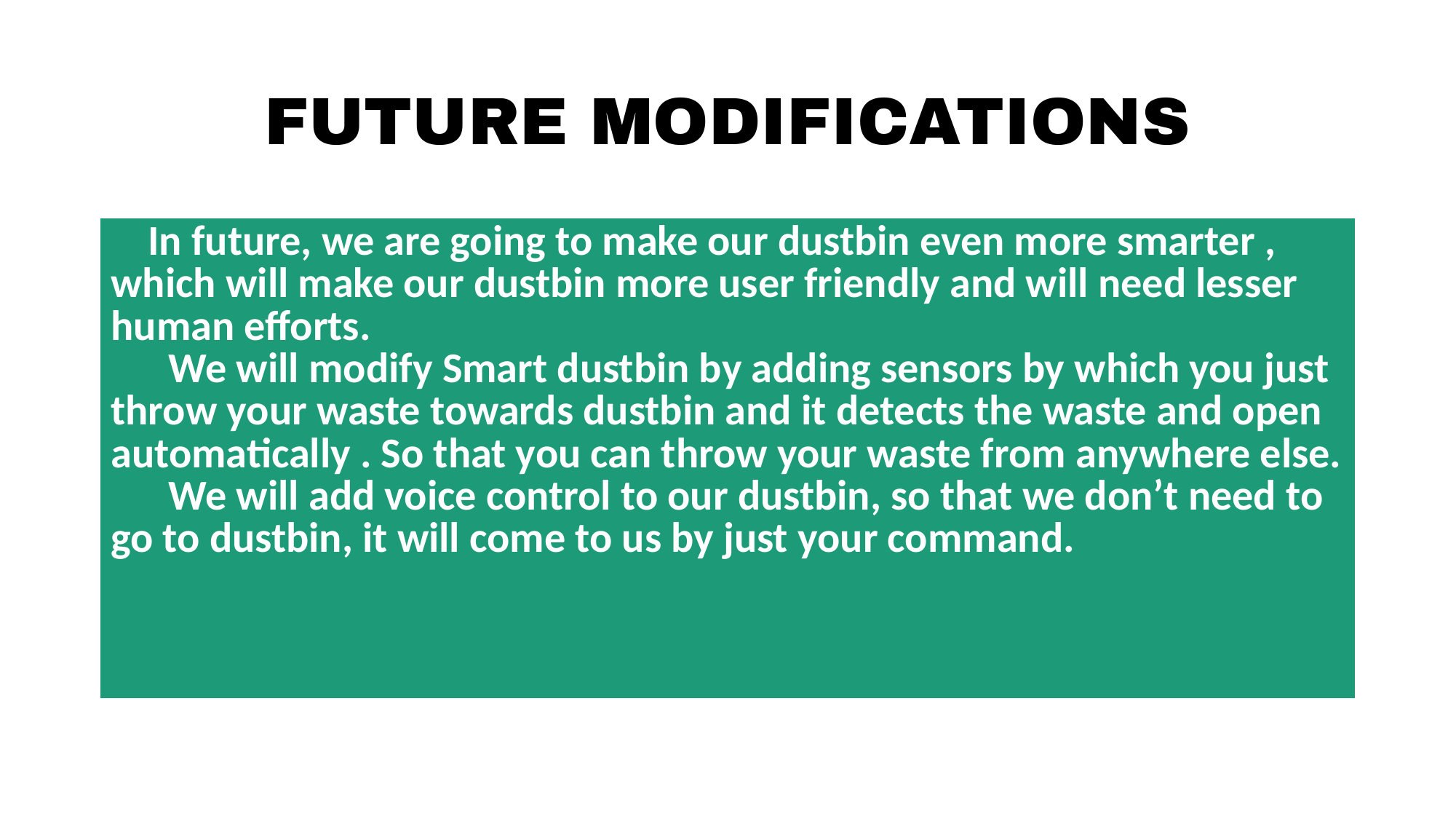

# FUTURE MODIFICATIONS
| In future, we are going to make our dustbin even more smarter , which will make our dustbin more user friendly and will need lesser human efforts. We will modify Smart dustbin by adding sensors by which you just throw your waste towards dustbin and it detects the waste and open automatically . So that you can throw your waste from anywhere else. We will add voice control to our dustbin, so that we don’t need to go to dustbin, it will come to us by just your command. |
| --- |